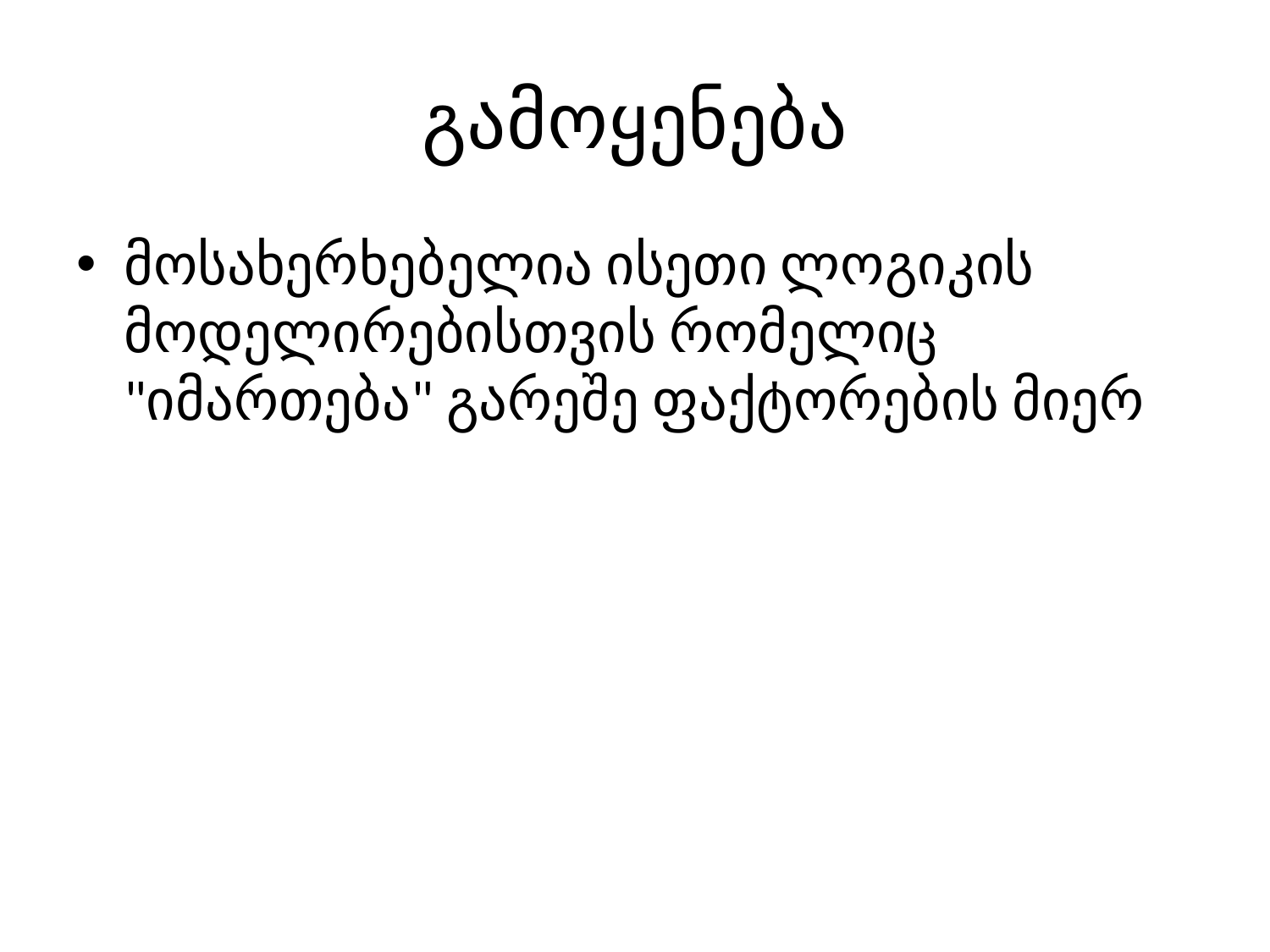

# გამოყენება
მოსახერხებელია ისეთი ლოგიკის მოდელირებისთვის რომელიც "იმართება" გარეშე ფაქტორების მიერ